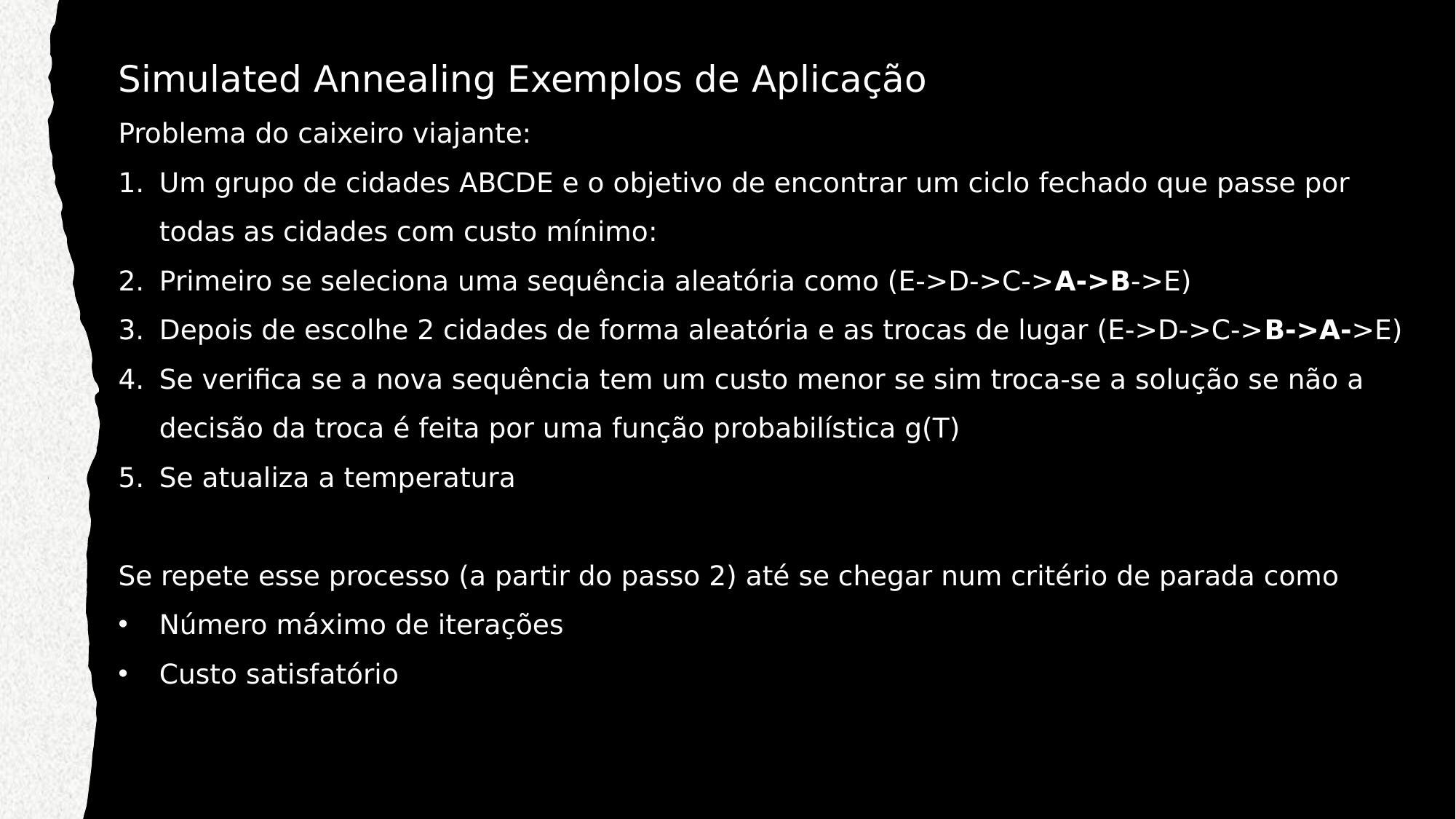

Simulated Annealing Exemplos de Aplicação
Problema do caixeiro viajante:
Um grupo de cidades ABCDE e o objetivo de encontrar um ciclo fechado que passe por todas as cidades com custo mínimo:
Primeiro se seleciona uma sequência aleatória como (E->D->C->A->B->E)
Depois de escolhe 2 cidades de forma aleatória e as trocas de lugar (E->D->C->B->A->E)
Se verifica se a nova sequência tem um custo menor se sim troca-se a solução se não a decisão da troca é feita por uma função probabilística g(T)
Se atualiza a temperatura

Se repete esse processo (a partir do passo 2) até se chegar num critério de parada como
Número máximo de iterações
Custo satisfatório